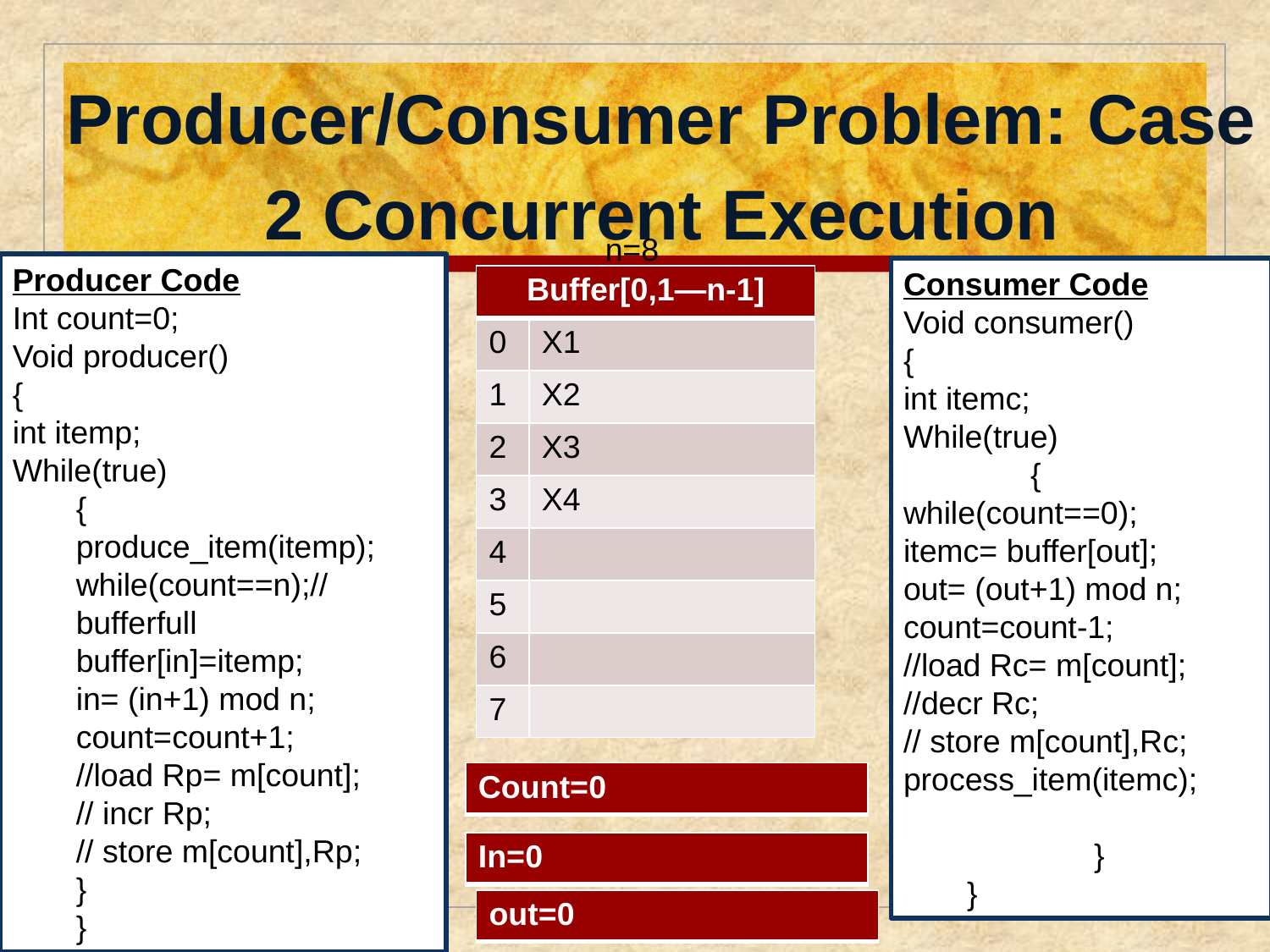

# Producer/Consumer Problem: Case 2 Concurrent Execution
n=8
Producer Code
Int count=0;
Void producer()
{
int itemp;
While(true)
{
produce_item(itemp);
while(count==n);//bufferfull
buffer[in]=itemp;
in= (in+1) mod n;
count=count+1;
//load Rp= m[count];
// incr Rp;
// store m[count],Rp;
}
}
Consumer Code
Void consumer()
{
int itemc;
While(true)
	{
while(count==0);
itemc= buffer[out];
out= (out+1) mod n;
count=count-1;
//load Rc= m[count];
//decr Rc;
// store m[count],Rc;
process_item(itemc);

	}
}
| Buffer[0,1—n-1] |  |
| --- | --- |
| 0 | X1 |
| 1 | X2 |
| 2 | X3 |
| 3 | X4 |
| 4 |  |
| 5 |  |
| 6 |  |
| 7 |  |
| Count=0 |
| --- |
| In=0 |
| --- |
| out=0 |
| --- |